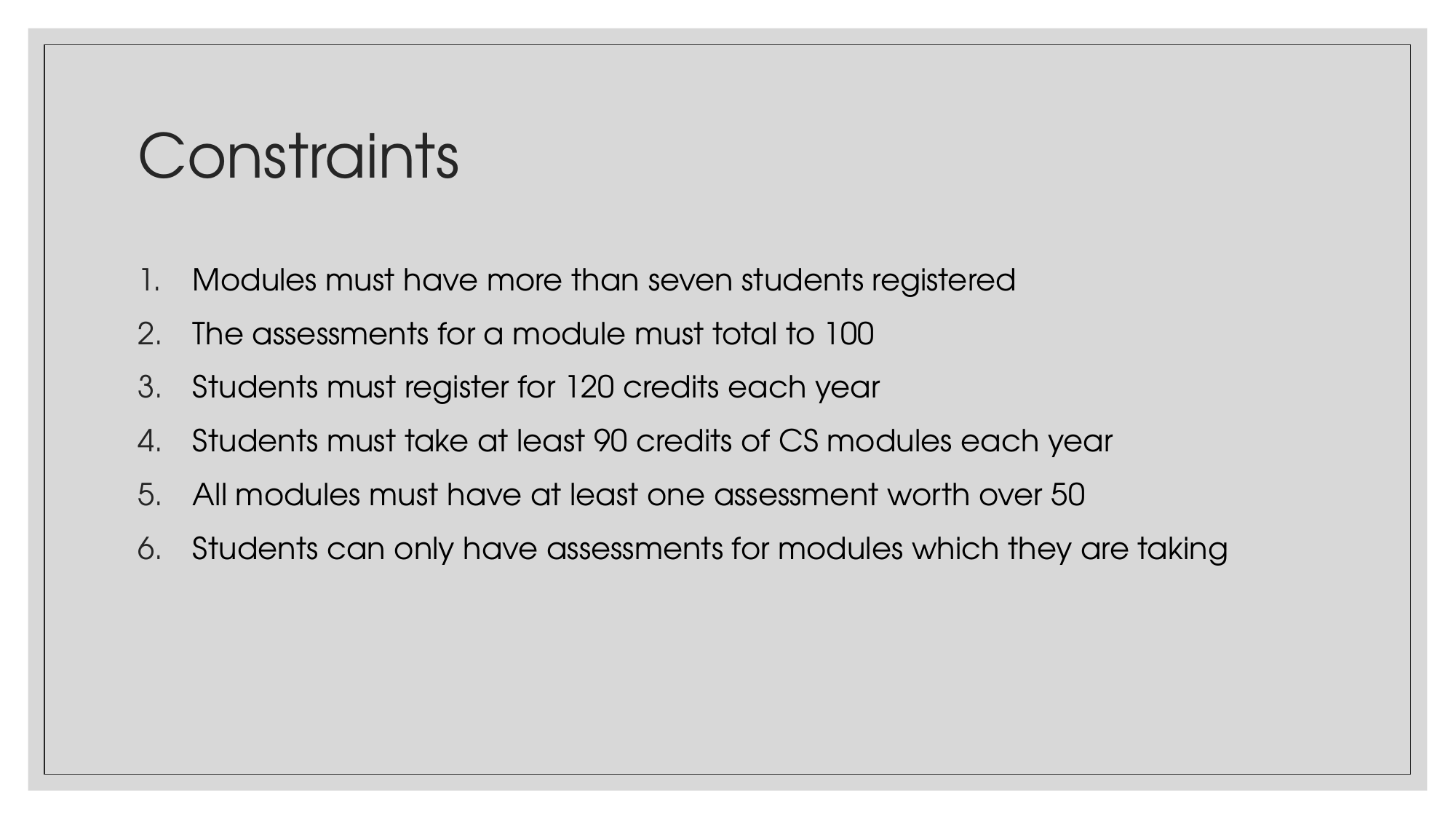

# Constraints
Modules must have more than seven students registered
The assessments for a module must total to 100
Students must register for 120 credits each year
Students must take at least 90 credits of CS modules each year
All modules must have at least one assessment worth over 50
Students can only have assessments for modules which they are taking